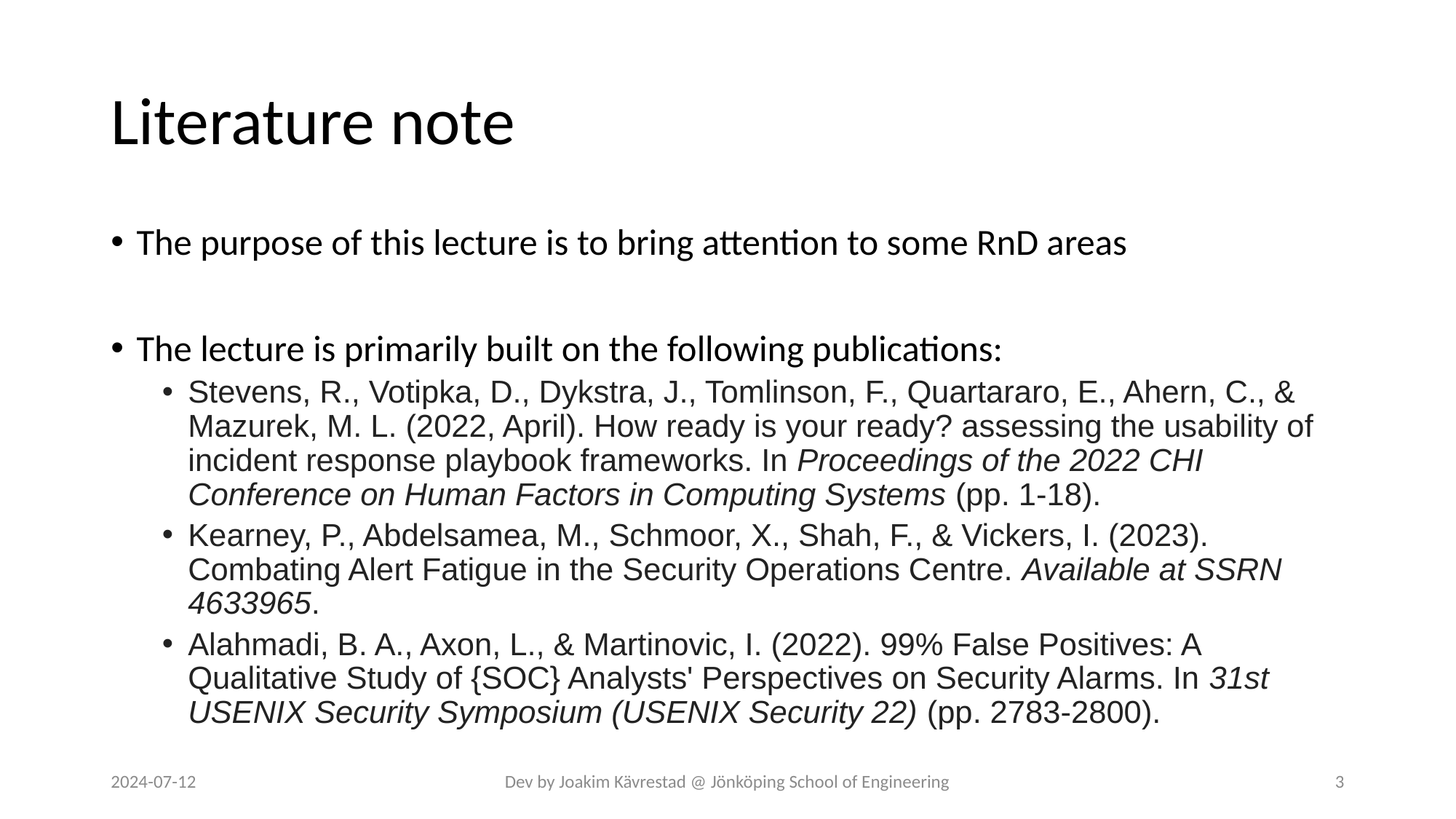

# Literature note
The purpose of this lecture is to bring attention to some RnD areas

The lecture is primarily built on the following publications:
Stevens, R., Votipka, D., Dykstra, J., Tomlinson, F., Quartararo, E., Ahern, C., & Mazurek, M. L. (2022, April). How ready is your ready? assessing the usability of incident response playbook frameworks. In Proceedings of the 2022 CHI Conference on Human Factors in Computing Systems (pp. 1-18).
Kearney, P., Abdelsamea, M., Schmoor, X., Shah, F., & Vickers, I. (2023). Combating Alert Fatigue in the Security Operations Centre. Available at SSRN 4633965.
Alahmadi, B. A., Axon, L., & Martinovic, I. (2022). 99% False Positives: A Qualitative Study of {SOC} Analysts' Perspectives on Security Alarms. In 31st USENIX Security Symposium (USENIX Security 22) (pp. 2783-2800).

2024-07-12
Dev by Joakim Kävrestad @ Jönköping School of Engineering
3